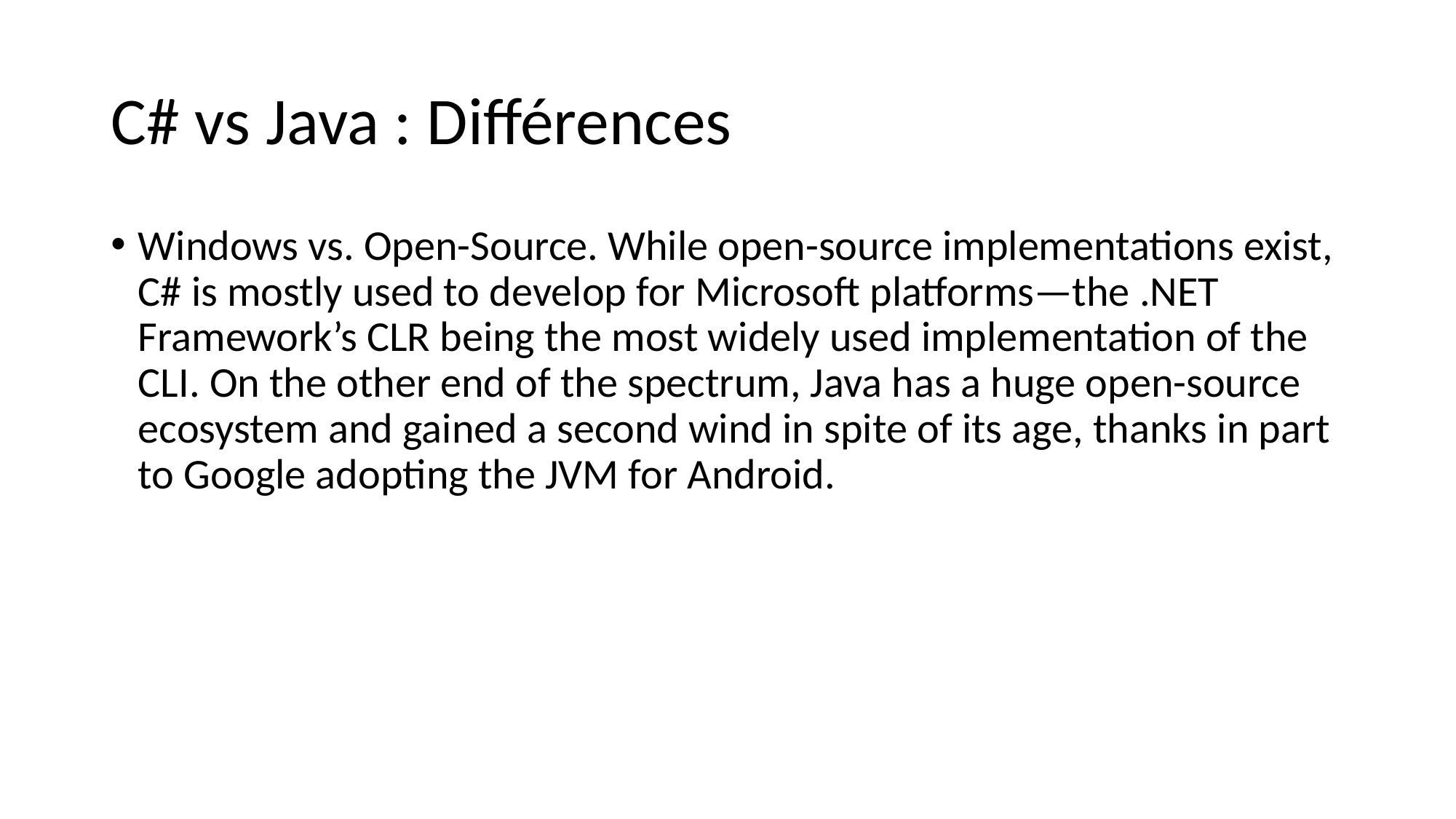

# C# vs Java : Différences
Windows vs. Open-Source. While open-source implementations exist, C# is mostly used to develop for Microsoft platforms—the .NET Framework’s CLR being the most widely used implementation of the CLI. On the other end of the spectrum, Java has a huge open-source ecosystem and gained a second wind in spite of its age, thanks in part to Google adopting the JVM for Android.